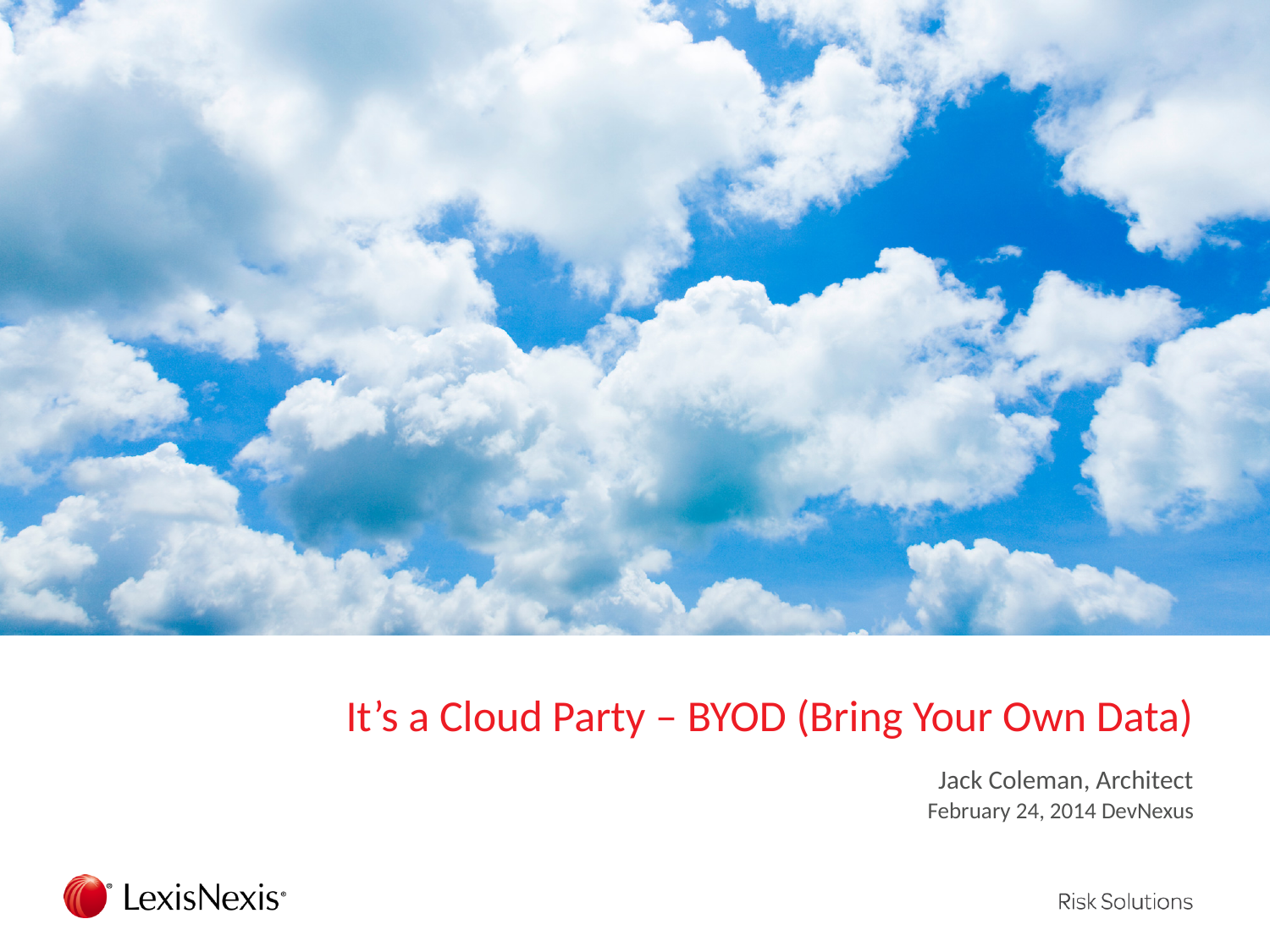

# It’s a Cloud Party – BYOD (Bring Your Own Data)
Jack Coleman, Architect
 February 24, 2014 DevNexus